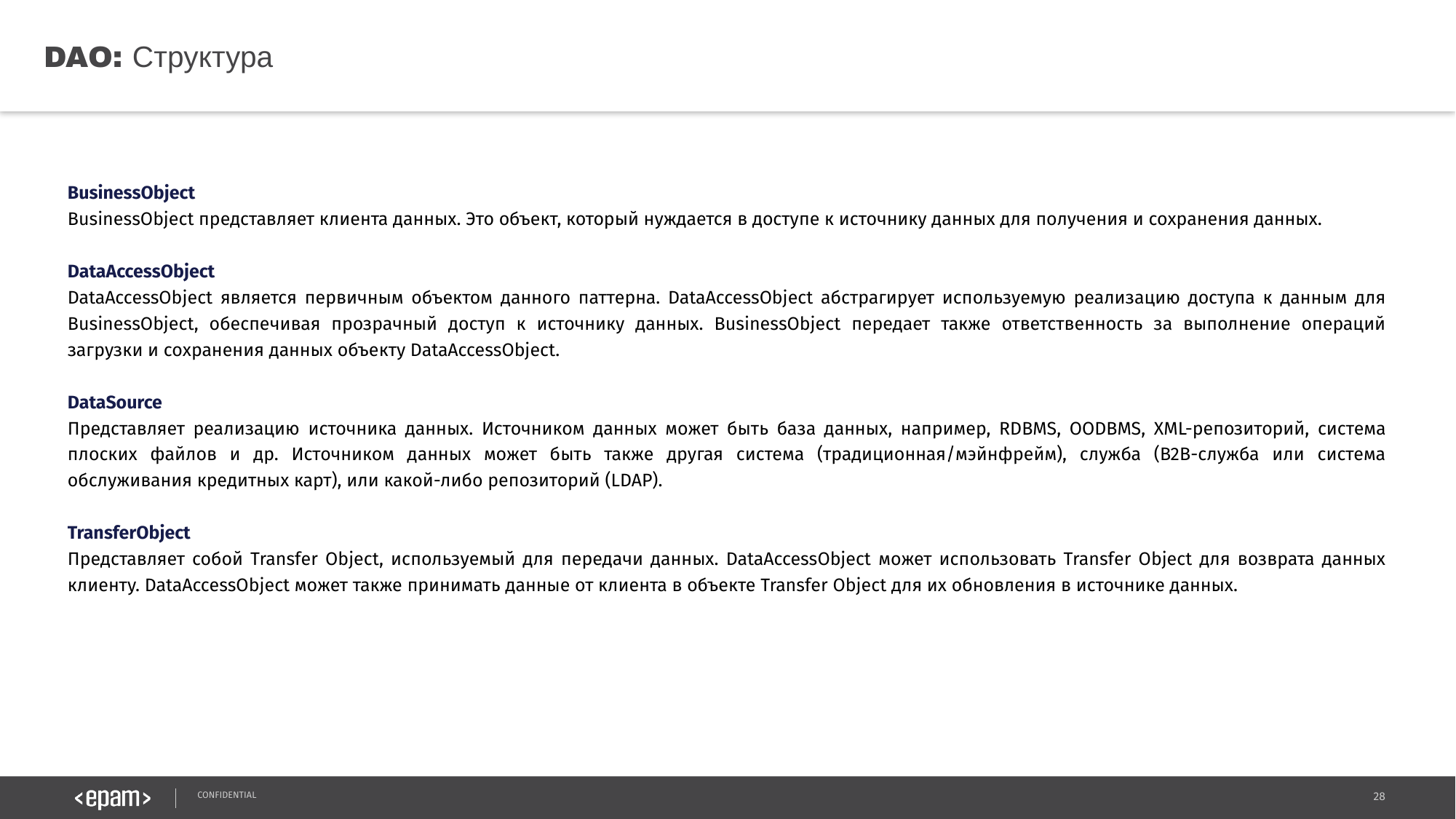

DAO: Структура
BusinessObject
BusinessObject представляет клиента данных. Это объект, который нуждается в доступе к источнику данных для получения и сохранения данных.

DataAccessObject
DataAccessObject является первичным объектом данного паттерна. DataAccessObject абстрагирует используемую реализацию доступа к данным для BusinessObject, обеспечивая прозрачный доступ к источнику данных. BusinessObject передает также ответственность за выполнение операций загрузки и сохранения данных объекту DataAccessObject.

DataSource
Представляет реализацию источника данных. Источником данных может быть база данных, например, RDBMS, OODBMS, XML-репозиторий, система плоских файлов и др. Источником данных может быть также другая система (традиционная/мэйнфрейм), служба (B2B-служба или система обслуживания кредитных карт), или какой-либо репозиторий (LDAP).

TransferObject
Представляет собой Transfer Object, используемый для передачи данных. DataAccessObject может использовать Transfer Object для возврата данных клиенту. DataAccessObject может также принимать данные от клиента в объекте Transfer Object для их обновления в источнике данных.